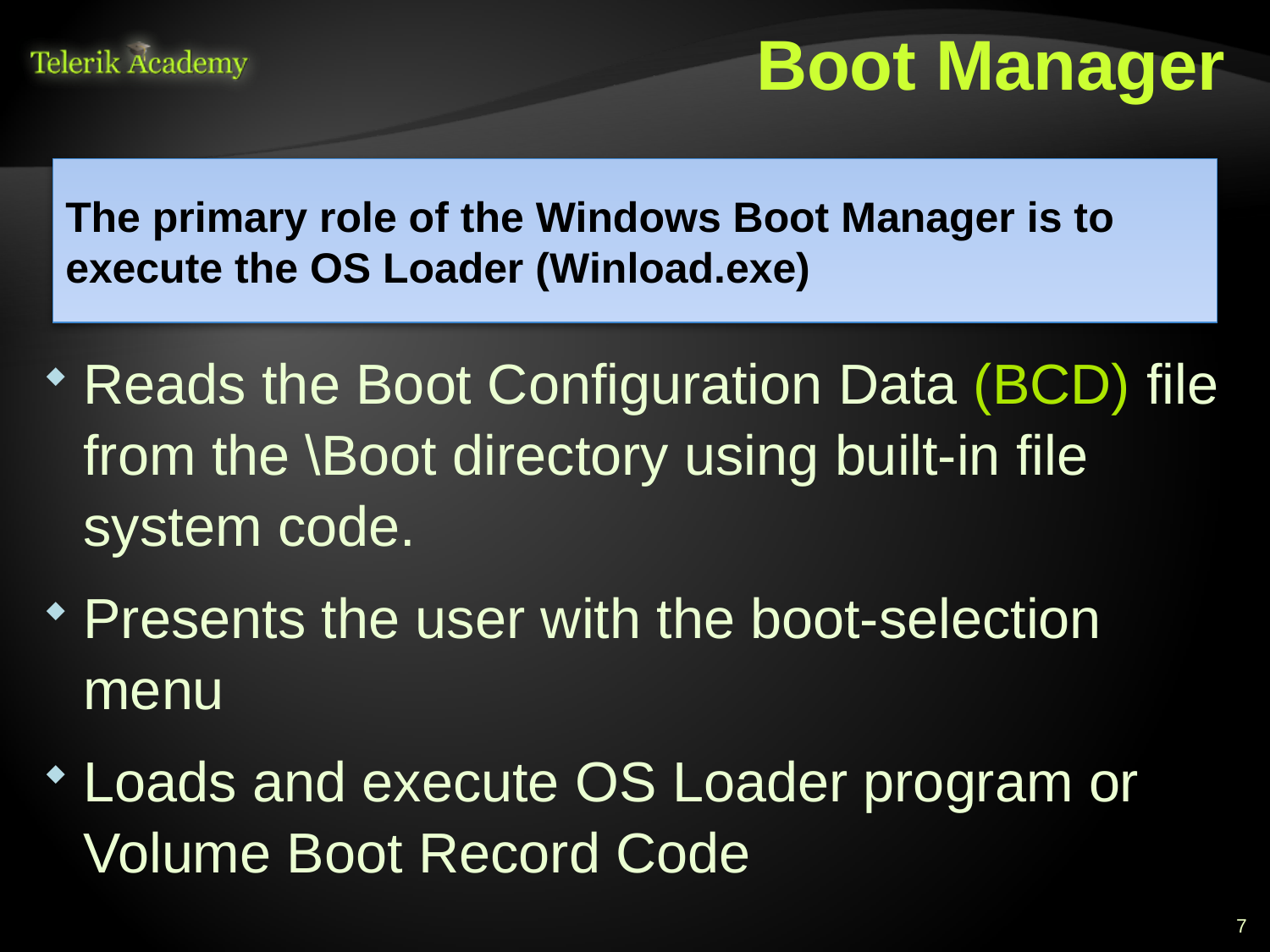

# Boot Manager
The primary role of the Windows Boot Manager is to execute the OS Loader (Winload.exe)
Reads the Boot Configuration Data (BCD) file from the \Boot directory using built-in file system code.
Presents the user with the boot-selection menu
Loads and execute OS Loader program or Volume Boot Record Code
7